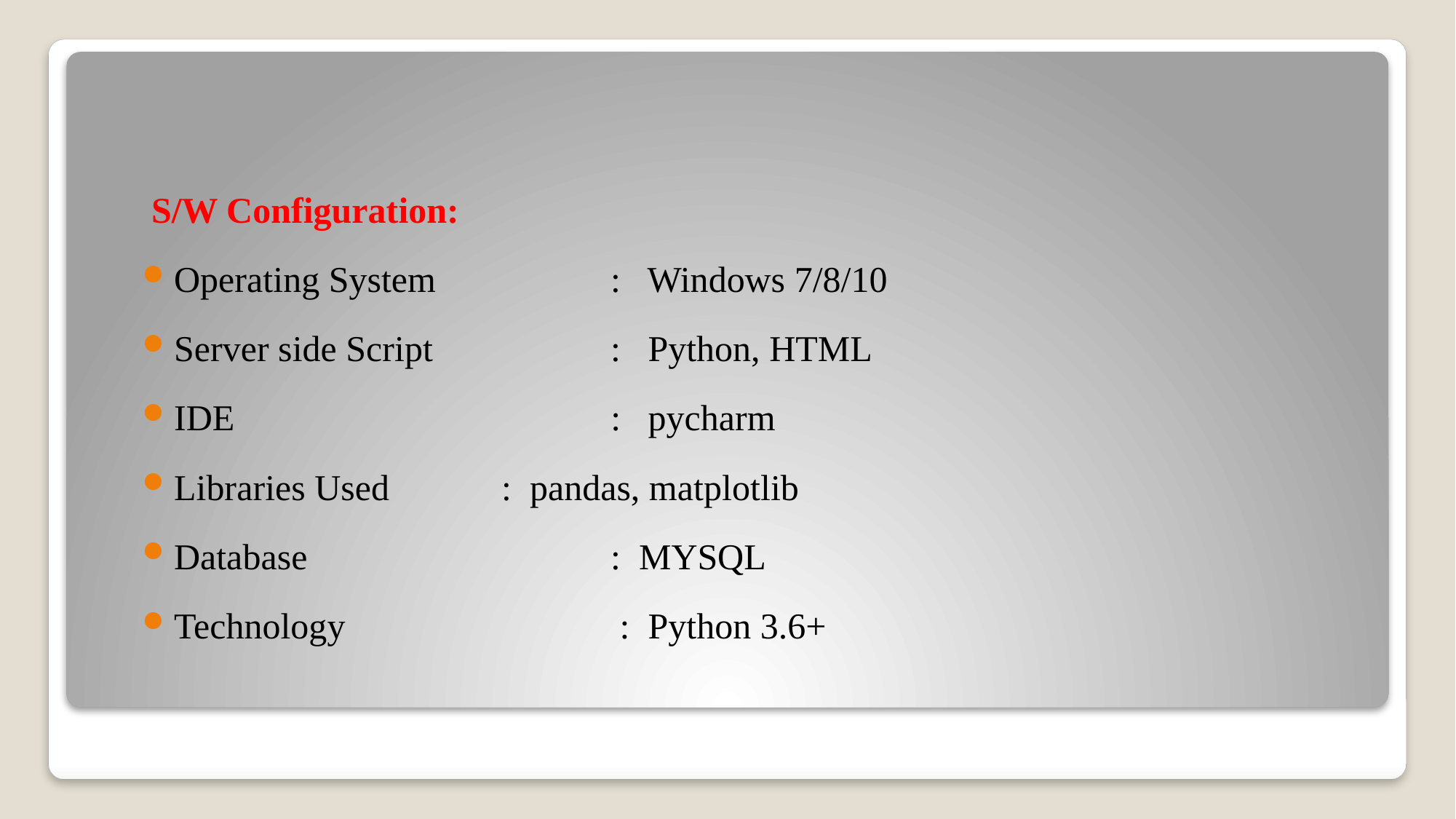

S/W Configuration:
Operating System             	:   Windows 7/8/10
Server side Script             	:   Python, HTML
IDE		                        :   pycharm
Libraries Used		:  pandas, matplotlib
Database			:  MYSQL
Technology 		             :  Python 3.6+